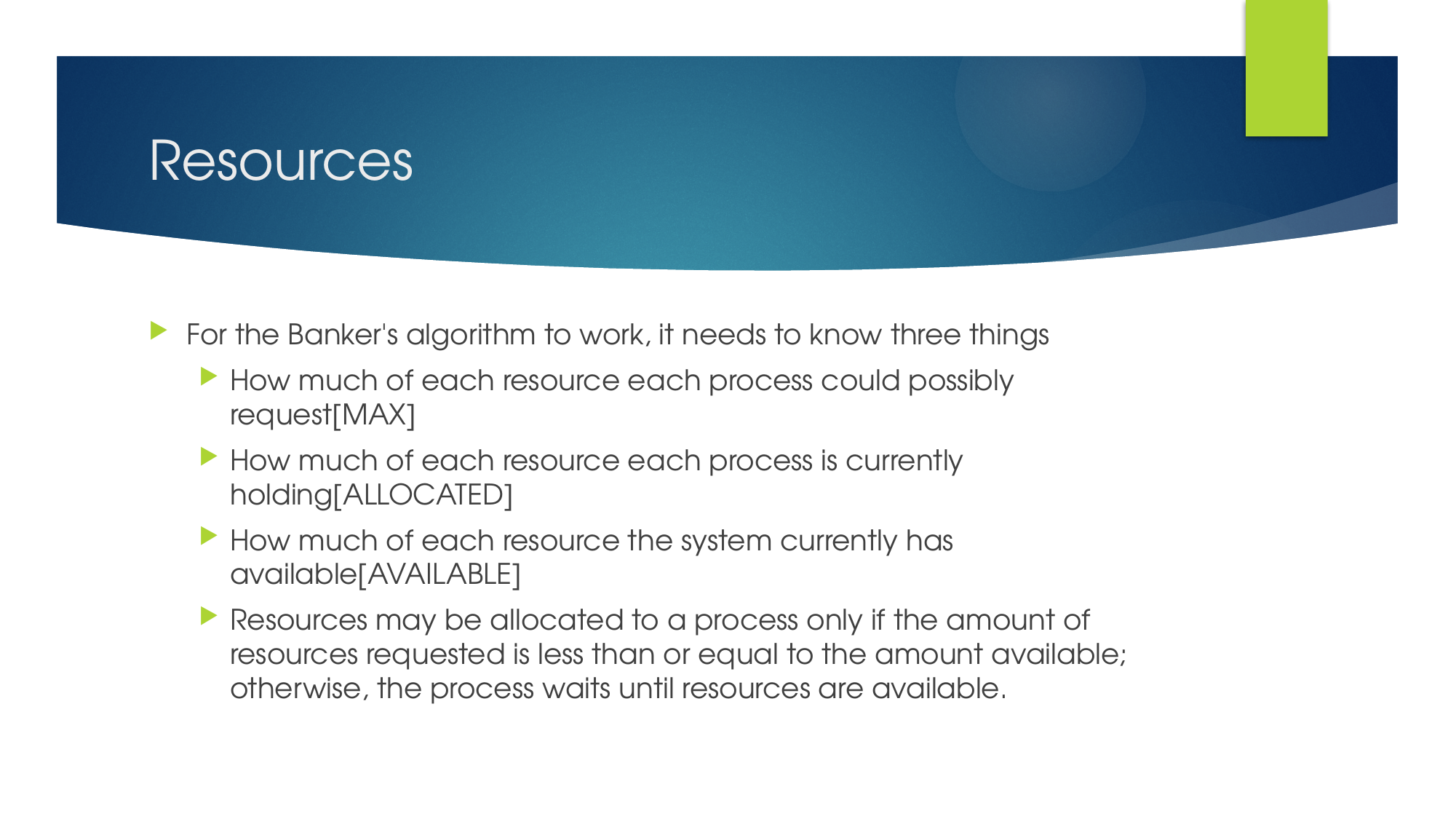

# Resources
For the Banker's algorithm to work, it needs to know three things
How much of each resource each process could possibly request[MAX]
How much of each resource each process is currently holding[ALLOCATED]
How much of each resource the system currently has available[AVAILABLE]
Resources may be allocated to a process only if the amount of resources requested is less than or equal to the amount available; otherwise, the process waits until resources are available.